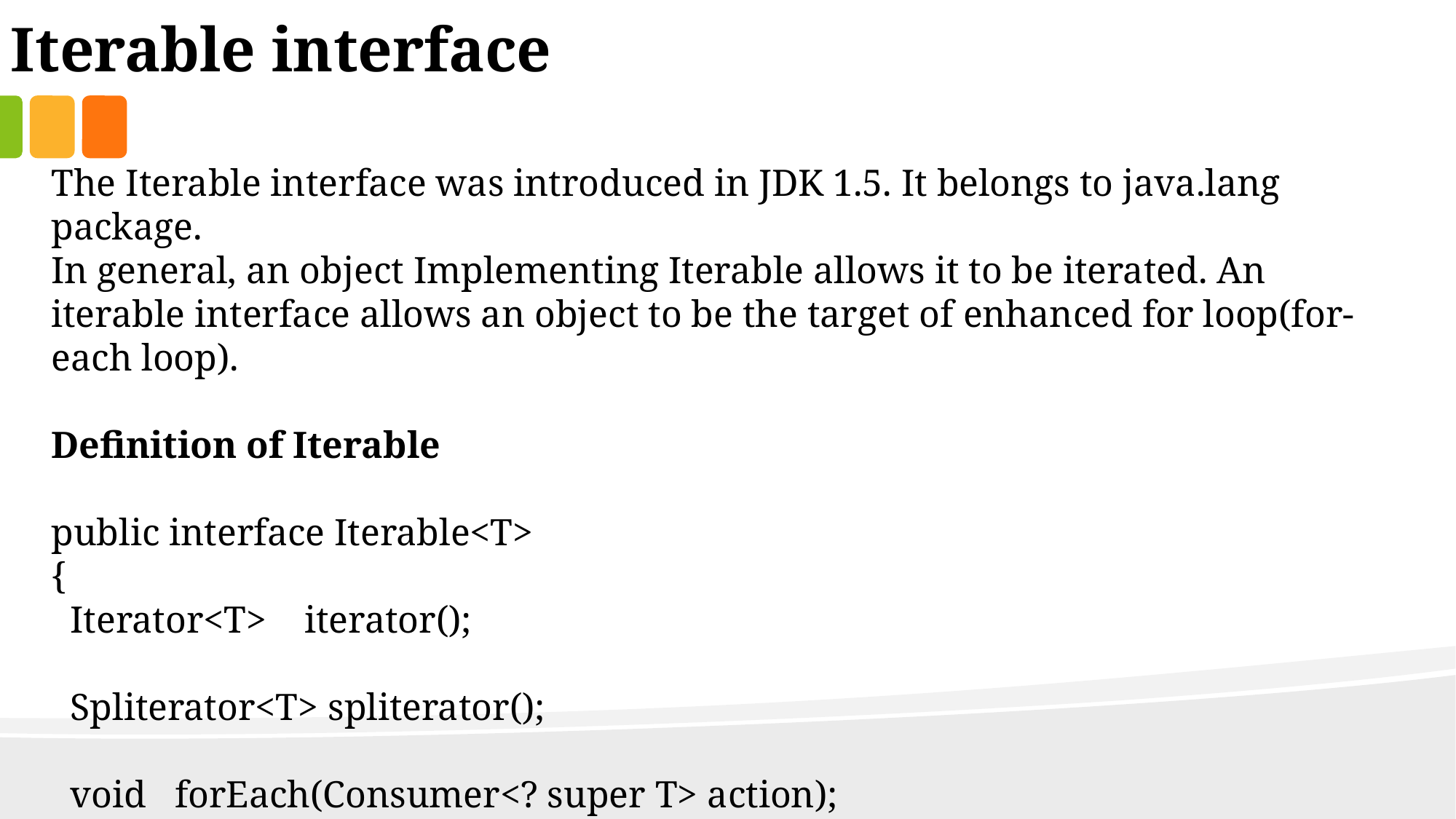

Iterable interface
The Iterable interface was introduced in JDK 1.5. It belongs to java.lang package.
In general, an object Implementing Iterable allows it to be iterated. An iterable interface allows an object to be the target of enhanced for loop(for-each loop).

Definition of Iterable

public interface Iterable<T>
{
  Iterator<T>    iterator();

  Spliterator<T> spliterator();

  void   forEach(Consumer<? super T> action);
}
Here, T is the type of element returned by the Iterator.